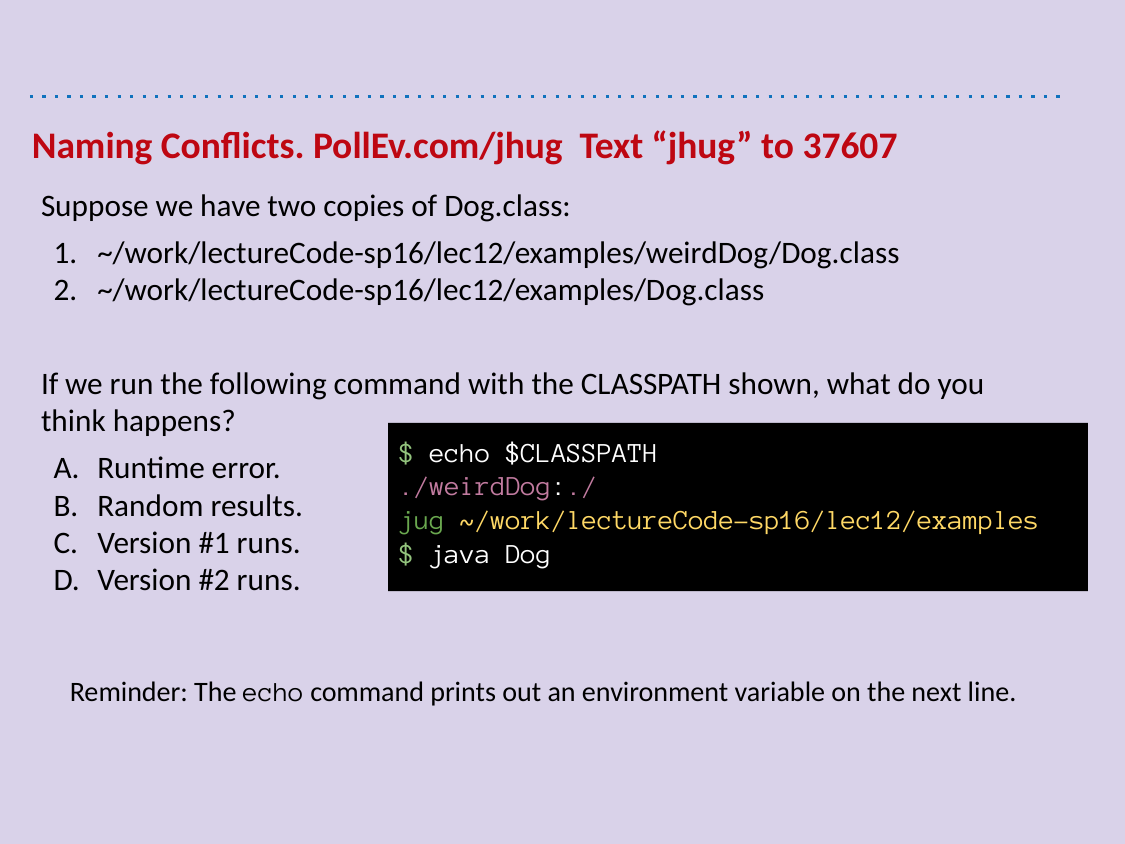

# Naming Conflicts. PollEv.com/jhug  Text “jhug” to 37607
Suppose we have two copies of Dog.class:
~/work/lectureCode-sp16/lec12/examples/weirdDog/Dog.class
~/work/lectureCode-sp16/lec12/examples/Dog.class

If we run the following command with the CLASSPATH shown, what do you think happens?
Runtime error.
Random results.
Version #1 runs.
Version #2 runs.
$ echo $CLASSPATH
./weirdDog:./
jug ~/work/lectureCode-sp16/lec12/examples
$ java Dog

Reminder: The echo command prints out an environment variable on the next line.